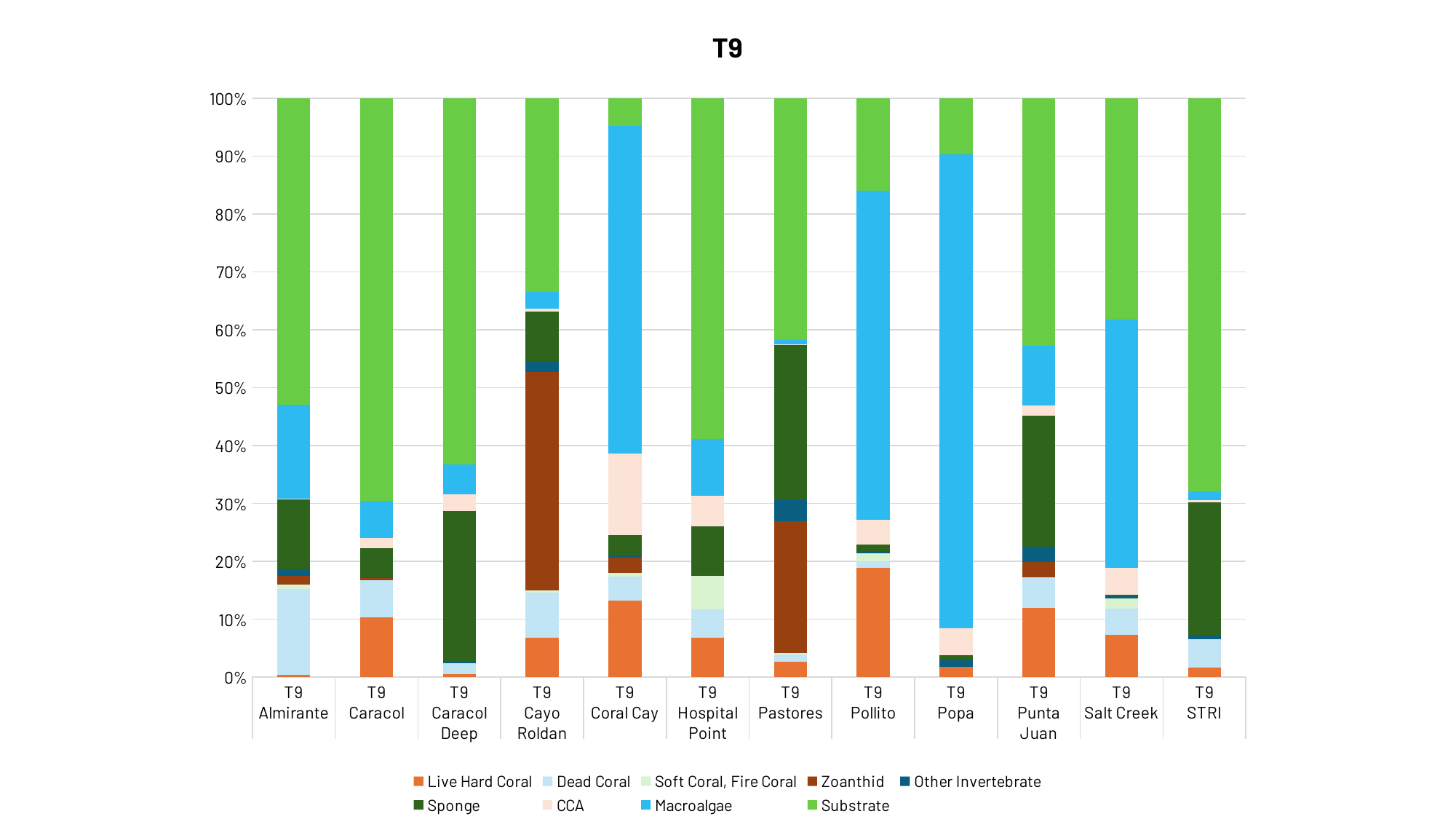

### Chart: T9

| Category |  |  |  |  |  |  |  |  |  |
|---|---|---|---|---|---|---|---|---|---|
| T9 | 0.42105263157894735 | 14.31578947368421 | 0.7368421052631579 | 1.368421052631579 | 1.1578947368421053 | 11.578947368421053 | 0.10526315789473684 | 15.68421052631579 | 51.05263157894737 |
| T9 | 10.0 | 6.181818181818182 | 0.0 | 0.36363636363636365 | 0.18181818181818182 | 4.909090909090909 | 1.6363636363636365 | 6.181818181818182 | 67.45454545454545 |
| T9 | 0.5454545454545454 | 1.8181818181818181 | 0.0 | 0.0 | 0.18181818181818182 | 25.454545454545453 | 2.727272727272727 | 5.090909090909091 | 61.63636363636363 |
| T9 | 6.4 | 7.2 | 0.4 | 35.2 | 1.8 | 8.0 | 0.4 | 2.8 | 31.2 |
| T9 | 12.2 | 3.8 | 0.6 | 2.4 | 0.4 | 3.2 | 13.0 | 52.2 | 4.4 |
| T9 | 6.545454545454546 | 4.7272727272727275 | 5.454545454545454 | 0.0 | 0.0 | 8.181818181818182 | 5.090909090909091 | 9.454545454545455 | 56.36363636363637 |
| T9 | 2.5454545454545454 | 1.2727272727272727 | 0.18181818181818182 | 22.0 | 3.4545454545454546 | 25.818181818181817 | 0.18181818181818182 | 0.7272727272727273 | 40.18181818181818 |
| T9 | 16.545454545454547 | 0.9090909090909091 | 1.2727272727272727 | 0.0 | 0.36363636363636365 | 0.9090909090909091 | 3.8181818181818183 | 49.63636363636363 | 14.0 |
| T9 | 1.8181818181818181 | 0.0 | 0.0 | 0.0 | 1.0909090909090908 | 0.9090909090909091 | 4.545454545454546 | 81.63636363636364 | 9.636363636363637 |
| T9 | 9.818181818181818 | 4.363636363636363 | 0.0 | 2.1818181818181817 | 2.1818181818181817 | 18.545454545454547 | 1.4545454545454546 | 8.545454545454545 | 35.09090909090909 |
| T9 | 6.7272727272727275 | 4.181818181818182 | 1.6363636363636365 | 0.0 | 0.36363636363636365 | 0.18181818181818182 | 4.363636363636363 | 39.63636363636363 | 35.27272727272727 |
| T9 | 1.6 | 4.8 | 0.0 | 0.0 | 0.6 | 22.4 | 0.4 | 1.4 | 66.2 |